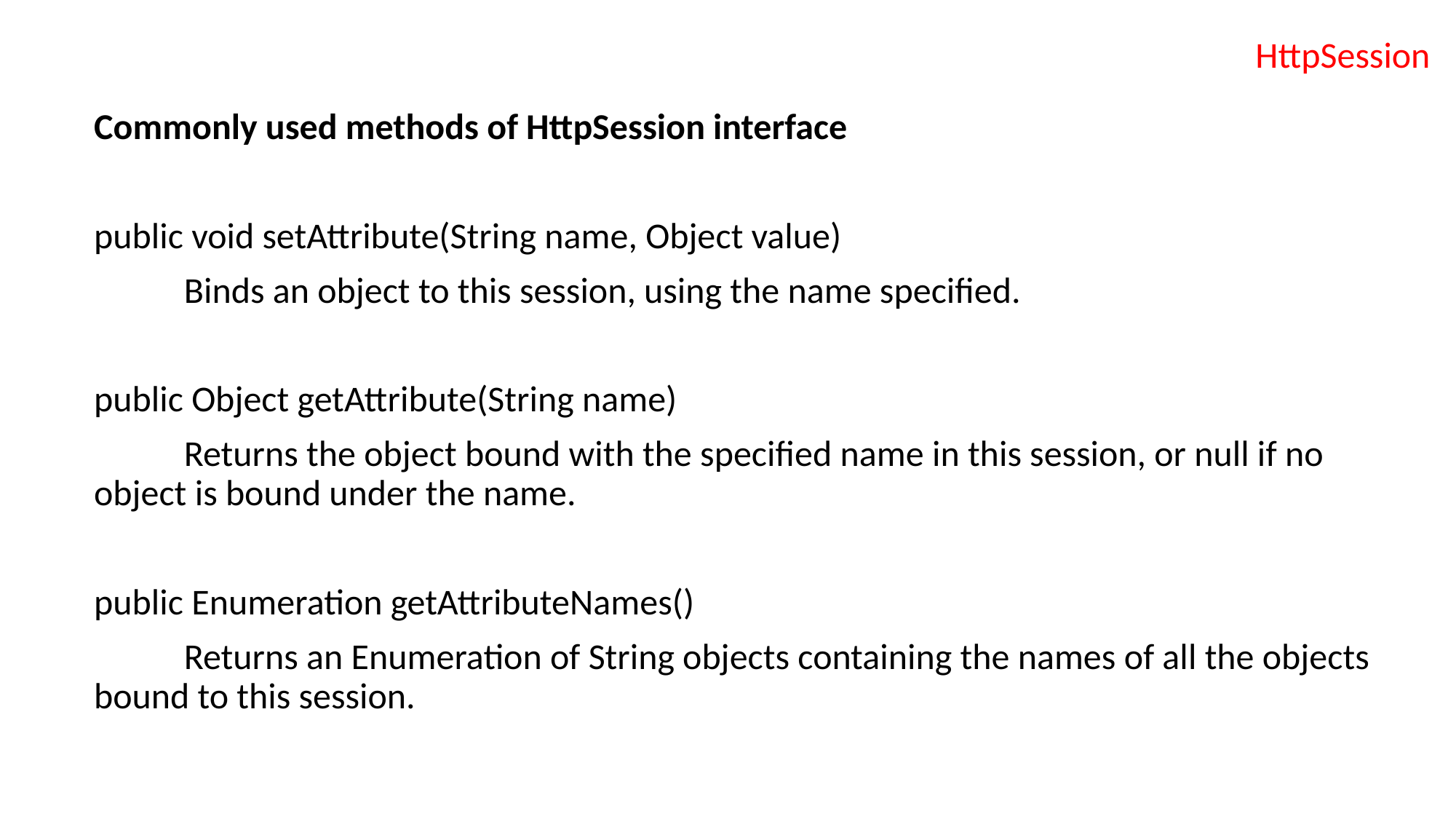

# HttpSession
Commonly used methods of HttpSession interface

public void setAttribute(String name, Object value)
           Binds an object to this session, using the name specified.

public Object getAttribute(String name)
           Returns the object bound with the specified name in this session, or null if no object is bound under the name.

public Enumeration getAttributeNames()
           Returns an Enumeration of String objects containing the names of all the objects bound to this session.